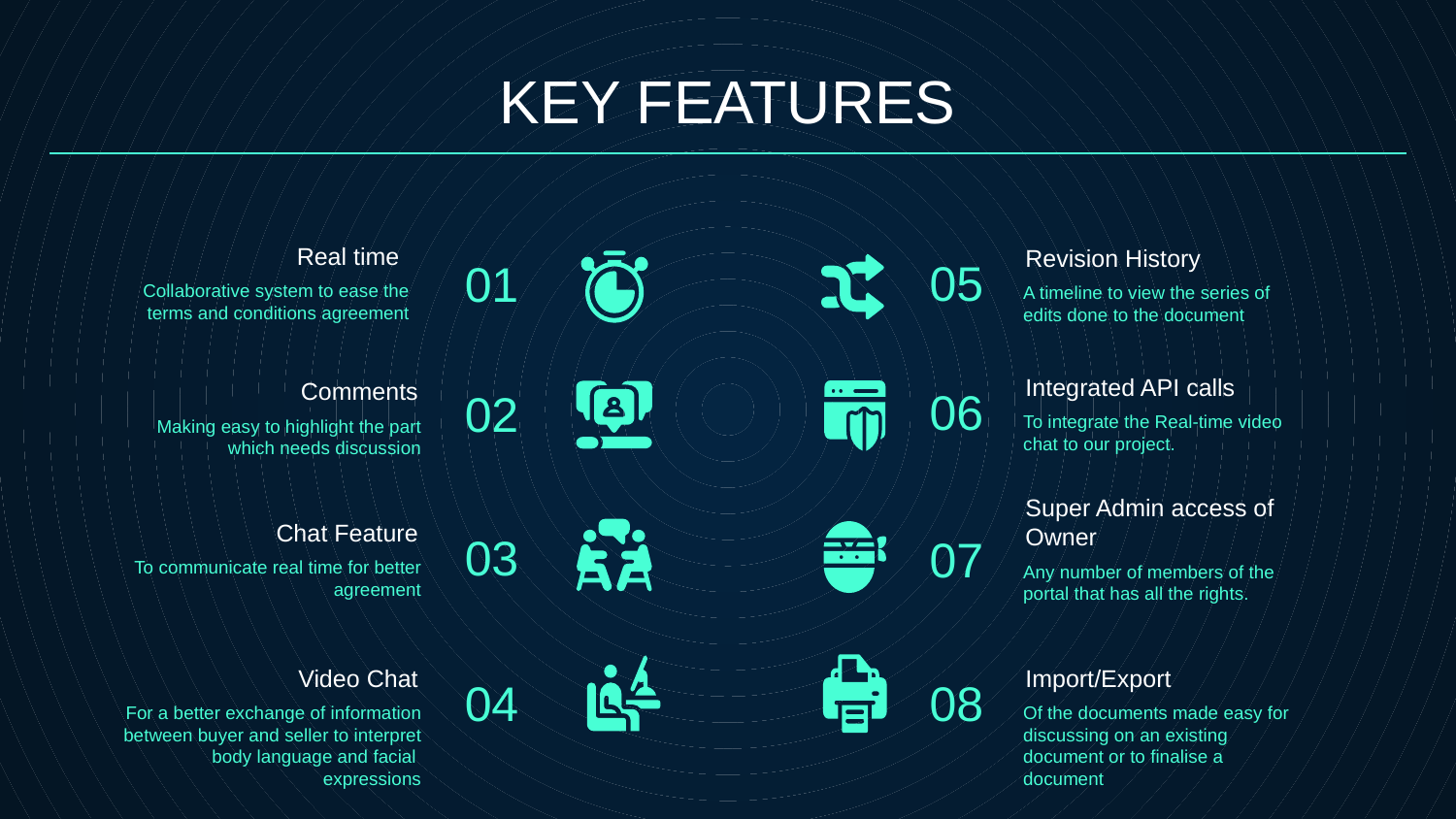

# KEY FEATURES
05
01

Real time

Revision History
Collaborative system to ease the terms and conditions agreement
A timeline to view the series of edits done to the document
06
02

Integrated API calls
Comments
To integrate the Real-time video chat to our project.
Making easy to highlight the part which needs discussion
03
07

Chat Feature
Super Admin access of Owner
To communicate real time for better agreement
Any number of members of the portal that has all the rights.
04
08

Video Chat
Import/Export
For a better exchange of information between buyer and seller to interpret body language and facial
expressions
Of the documents made easy for discussing on an existing document or to finalise a document